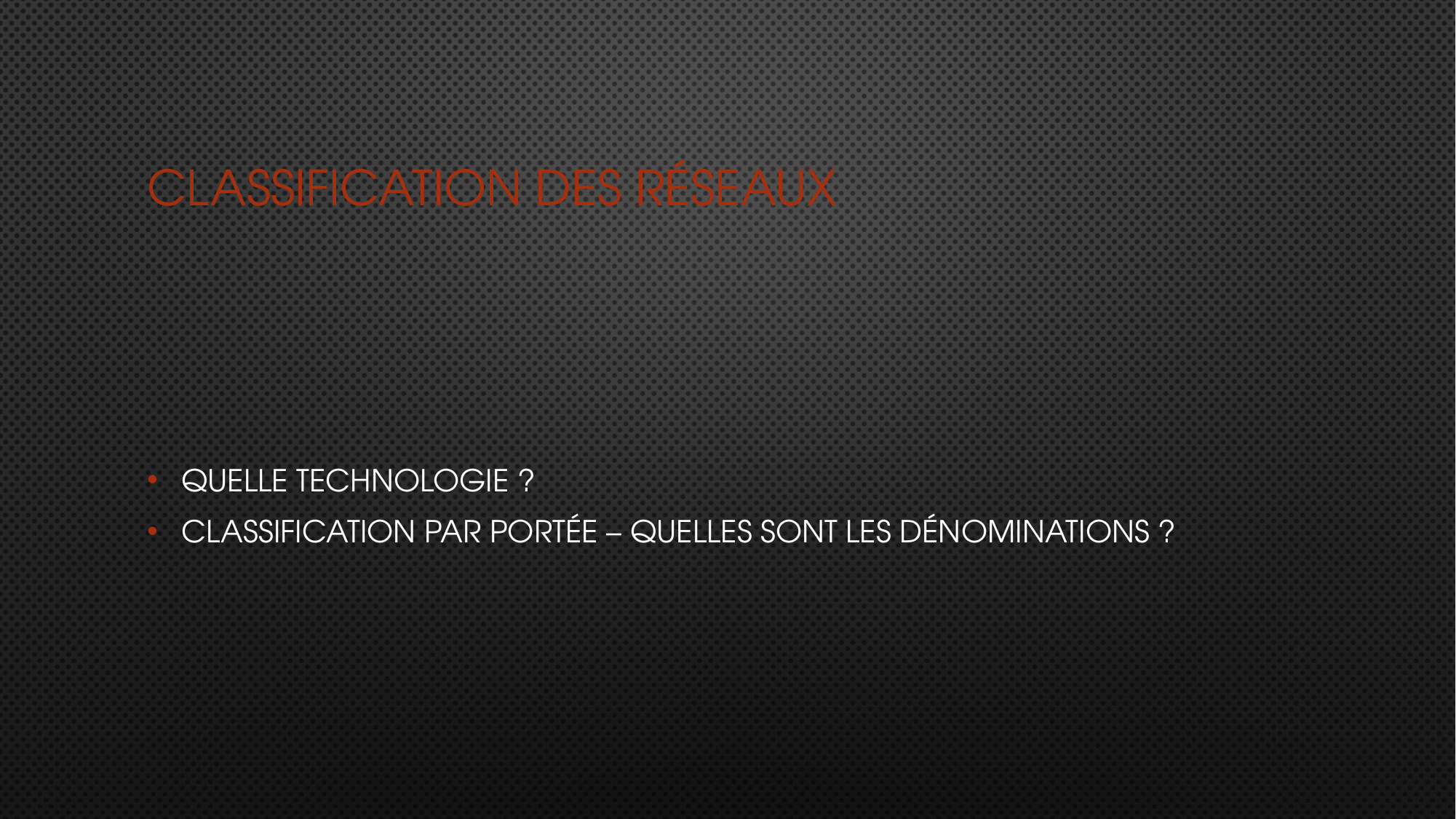

# Classification des réseaux
Quelle technologie ?
Classification par portée – Quelles sont les dénominations ?